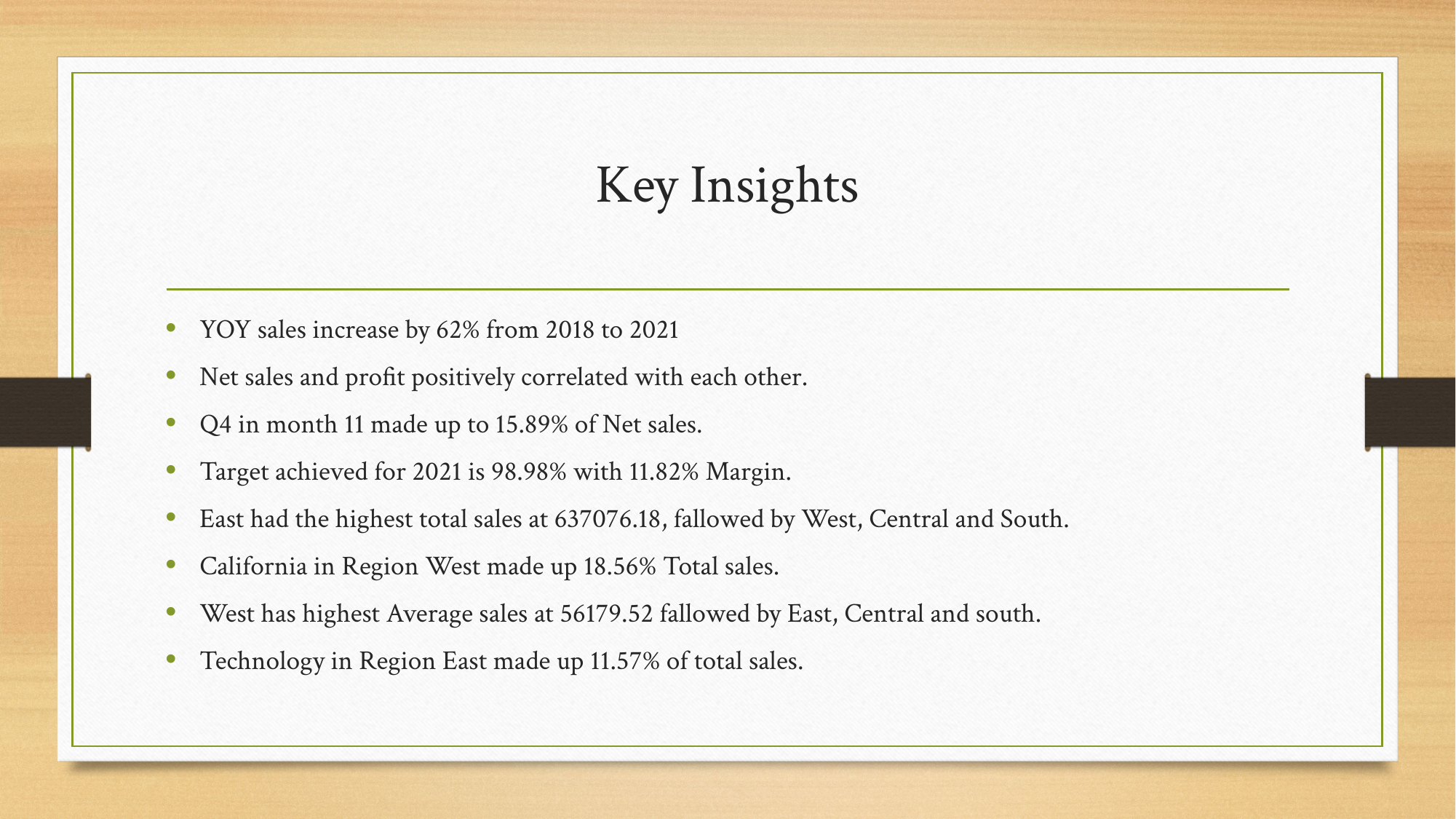

# Key Insights
YOY sales increase by 62% from 2018 to 2021
Net sales and profit positively correlated with each other.
Q4 in month 11 made up to 15.89% of Net sales.
Target achieved for 2021 is 98.98% with 11.82% Margin.
East had the highest total sales at 637076.18, fallowed by West, Central and South.
California in Region West made up 18.56% Total sales.
West has highest Average sales at 56179.52 fallowed by East, Central and south.
Technology in Region East made up 11.57% of total sales.